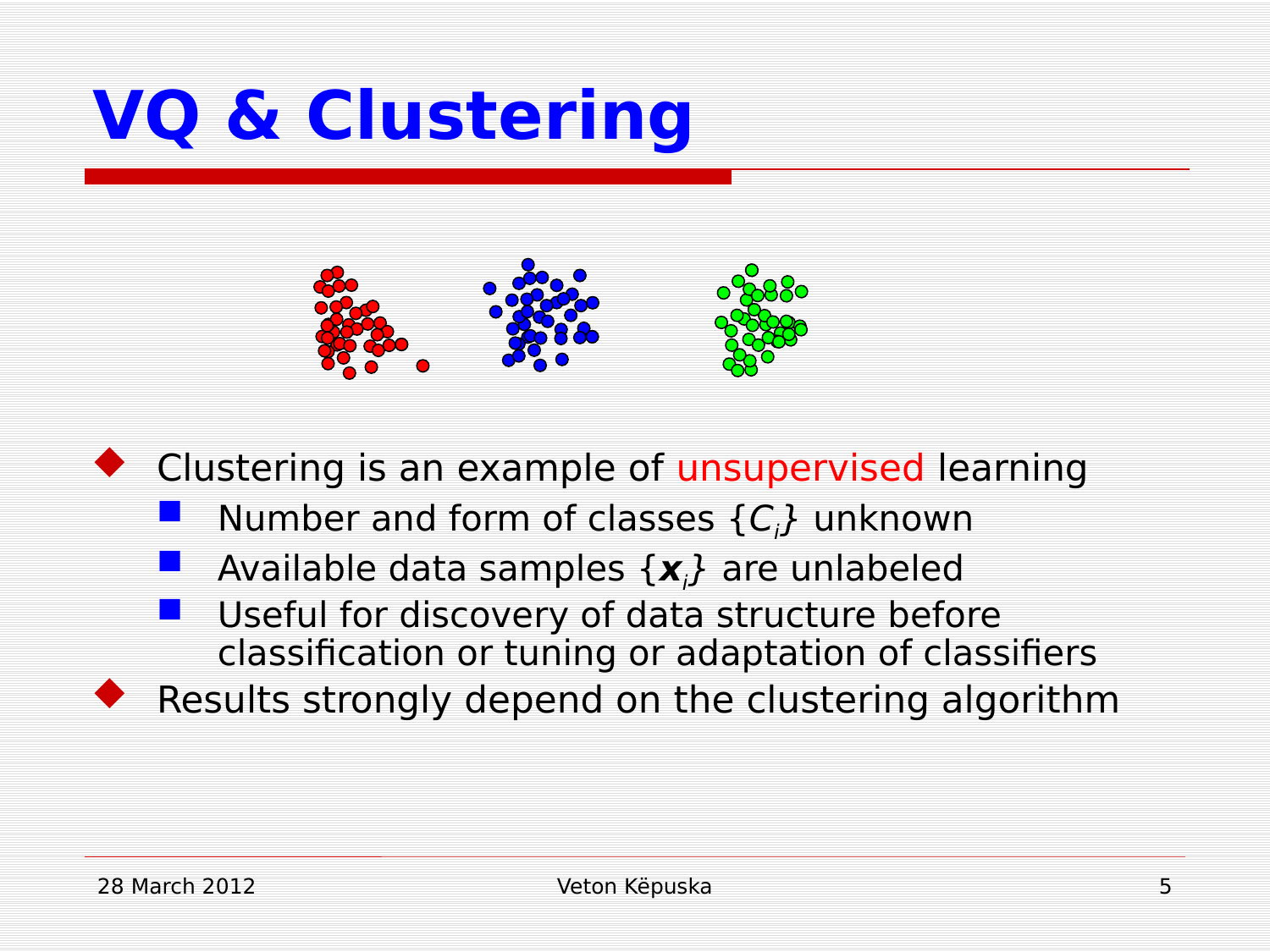

# VQ & Clustering

Clustering is an example of unsupervised learning
Number and form of classes {Ci} unknown
Available data samples {xi} are unlabeled
Useful for discovery of data structure before classification or tuning or adaptation of classifiers
Results strongly depend on the clustering algorithm
28 March 2012
Veton Këpuska
5